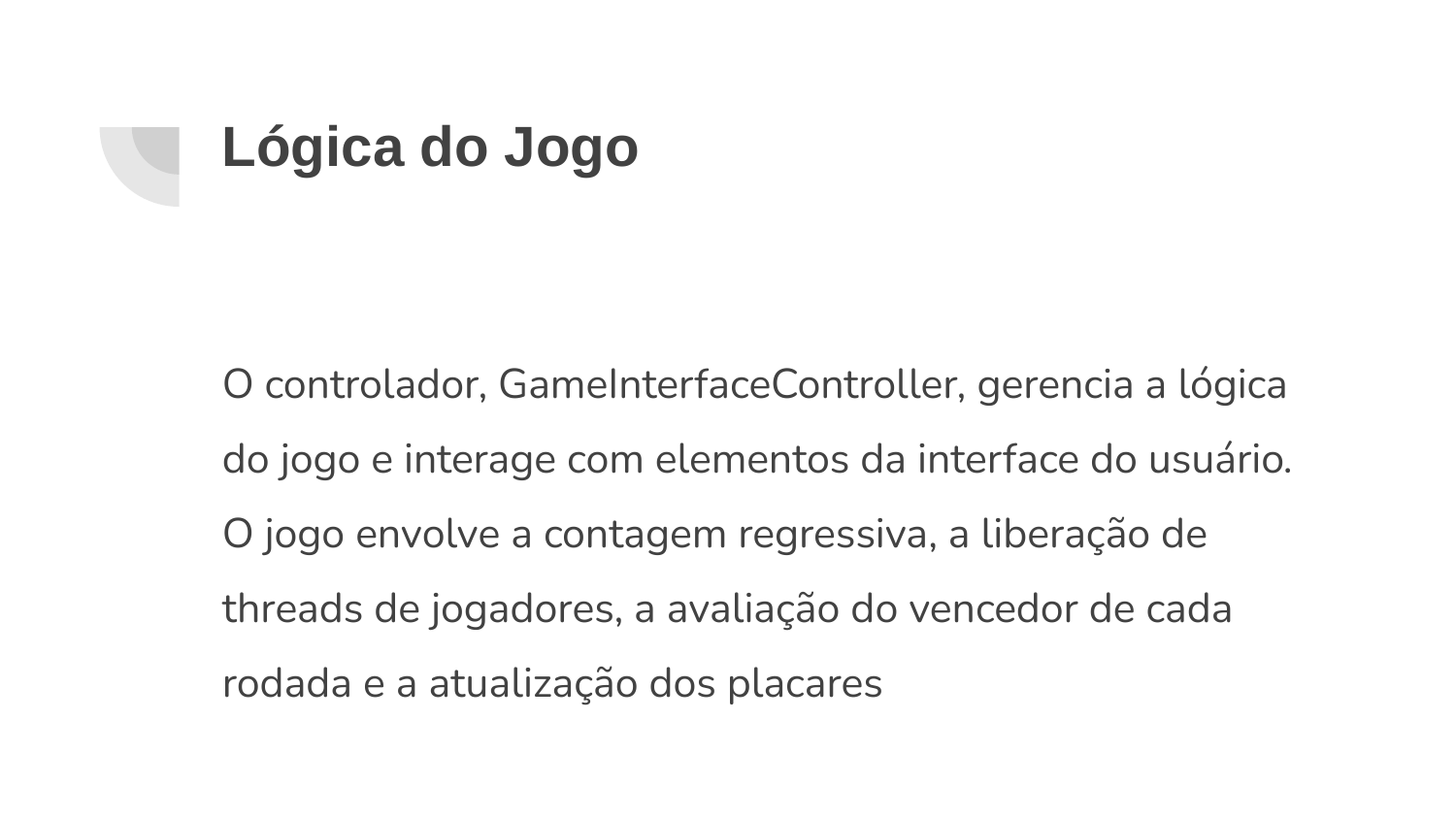

# Lógica do Jogo
O controlador, GameInterfaceController, gerencia a lógica do jogo e interage com elementos da interface do usuário. O jogo envolve a contagem regressiva, a liberação de threads de jogadores, a avaliação do vencedor de cada rodada e a atualização dos placares